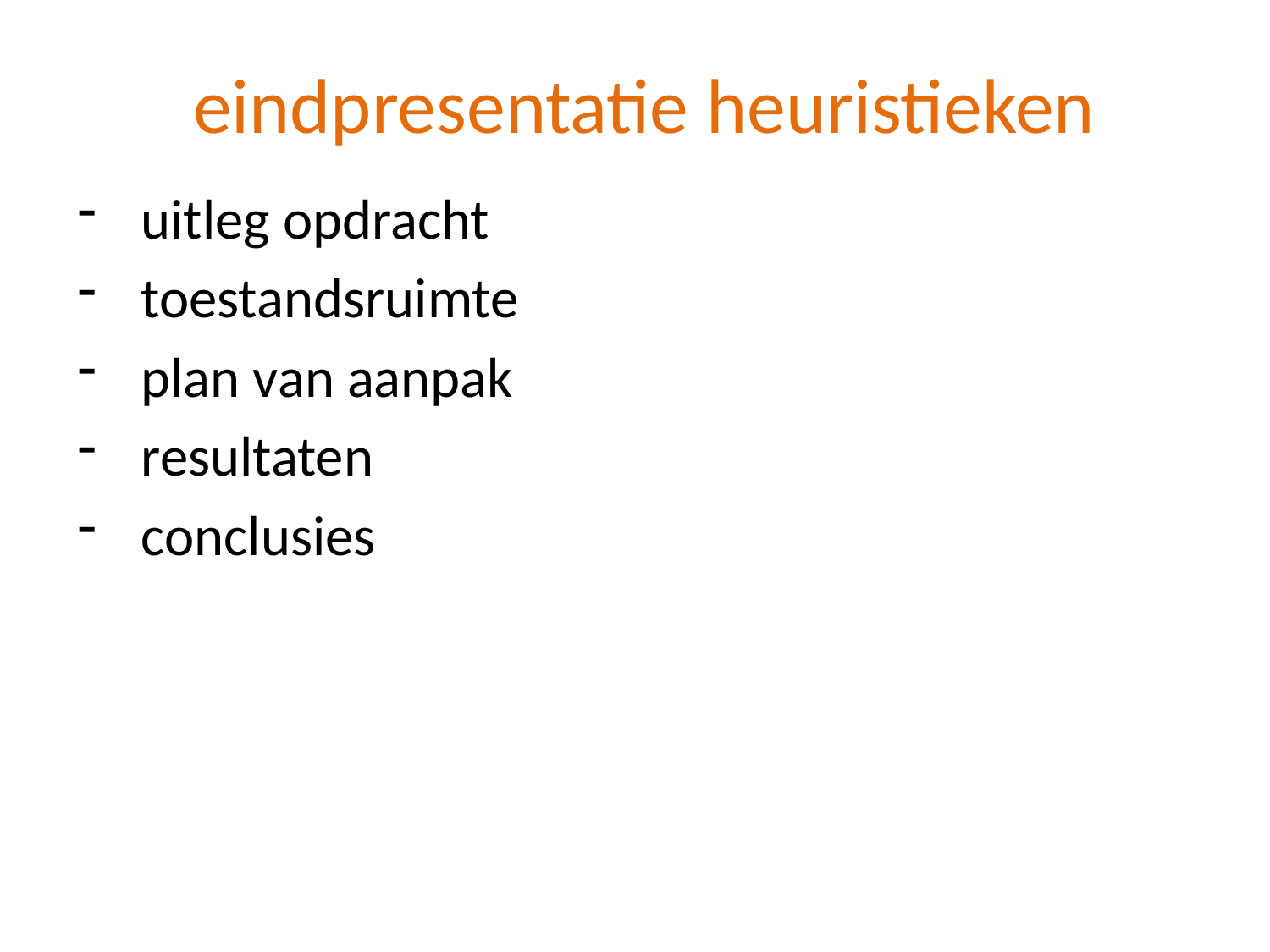

# eindpresentatie heuristieken
uitleg opdracht
toestandsruimte
plan van aanpak
resultaten
conclusies